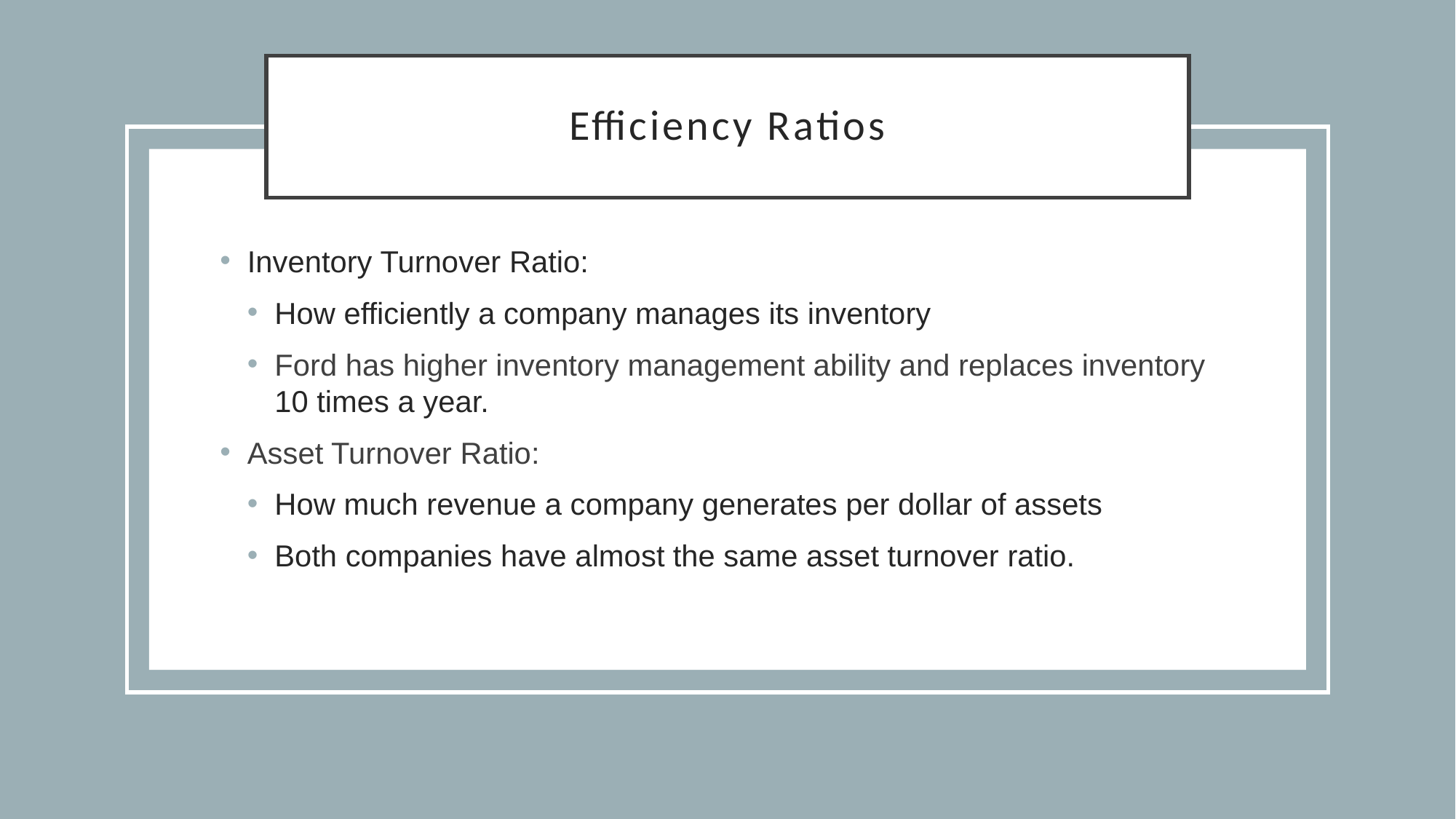

# Efficiency Ratios

Inventory Turnover Ratio:
How efficiently a company manages its inventory
Ford has higher inventory management ability and replaces inventory 10 times a year.
Asset Turnover Ratio:
How much revenue a company generates per dollar of assets
Both companies have almost the same asset turnover ratio.